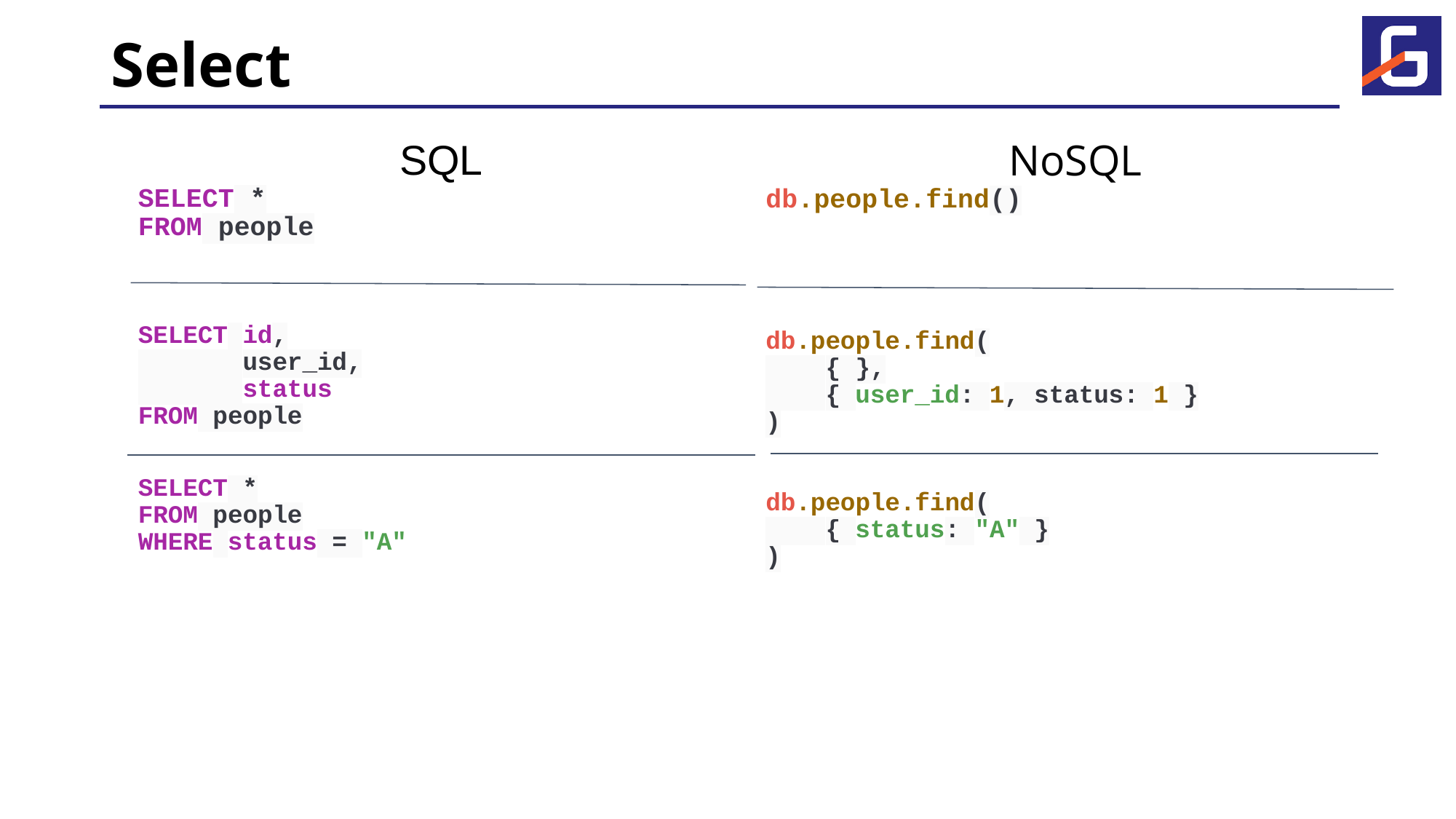

# Select
SQL
SELECT *
FROM people

SELECT id,
       user_id,
       status
FROM people

SELECT *
FROM people
WHERE status = "A"
NoSQL
db.people.find()

db.people.find(
    { },
    { user_id: 1, status: 1 }
)

db.people.find(
    { status: "A" }
)